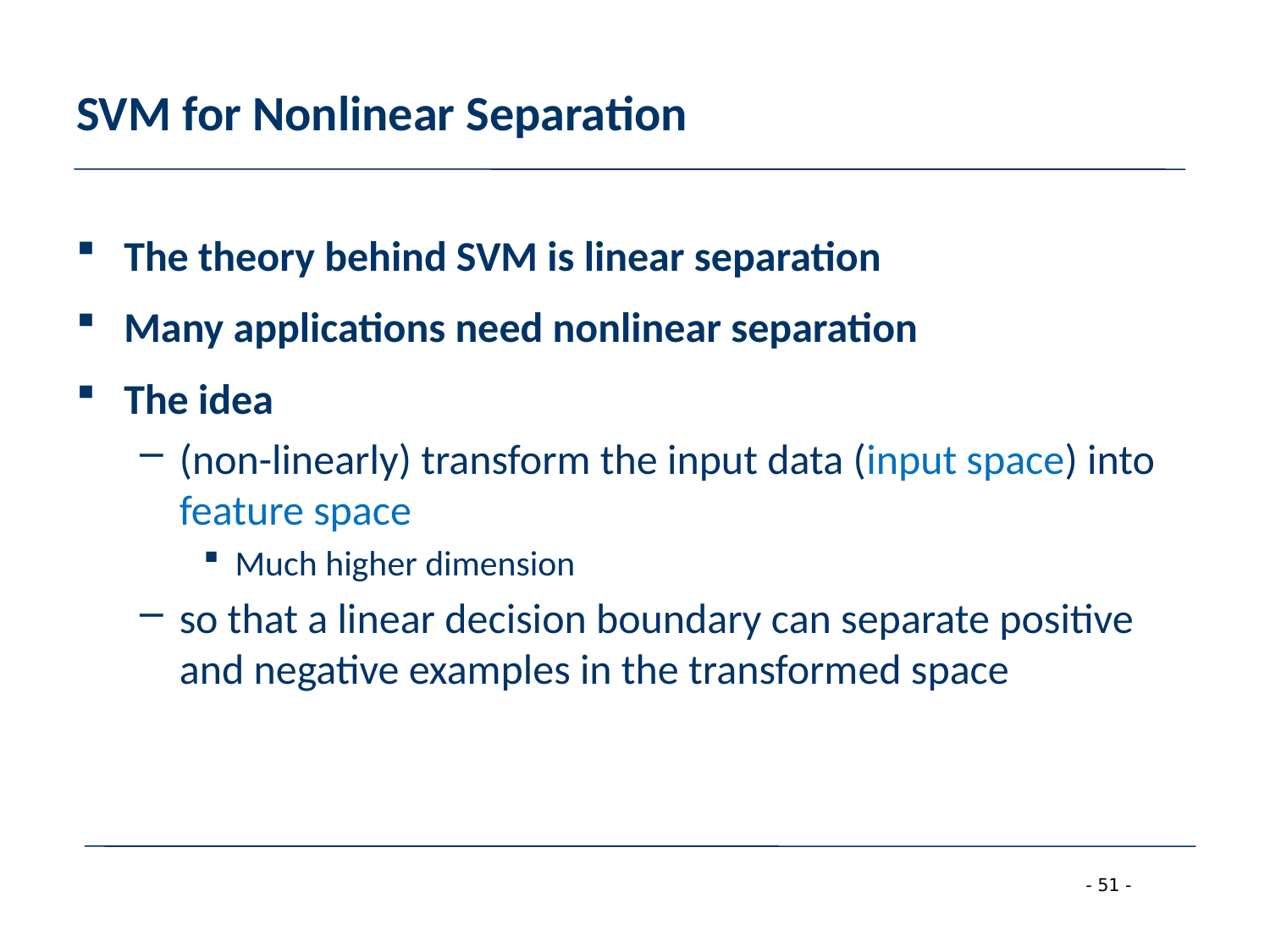

# SVM for Nonlinear Separation
The theory behind SVM is linear separation
Many applications need nonlinear separation
The idea
(non-linearly) transform the input data (input space) into feature space
Much higher dimension
so that a linear decision boundary can separate positive and negative examples in the transformed space